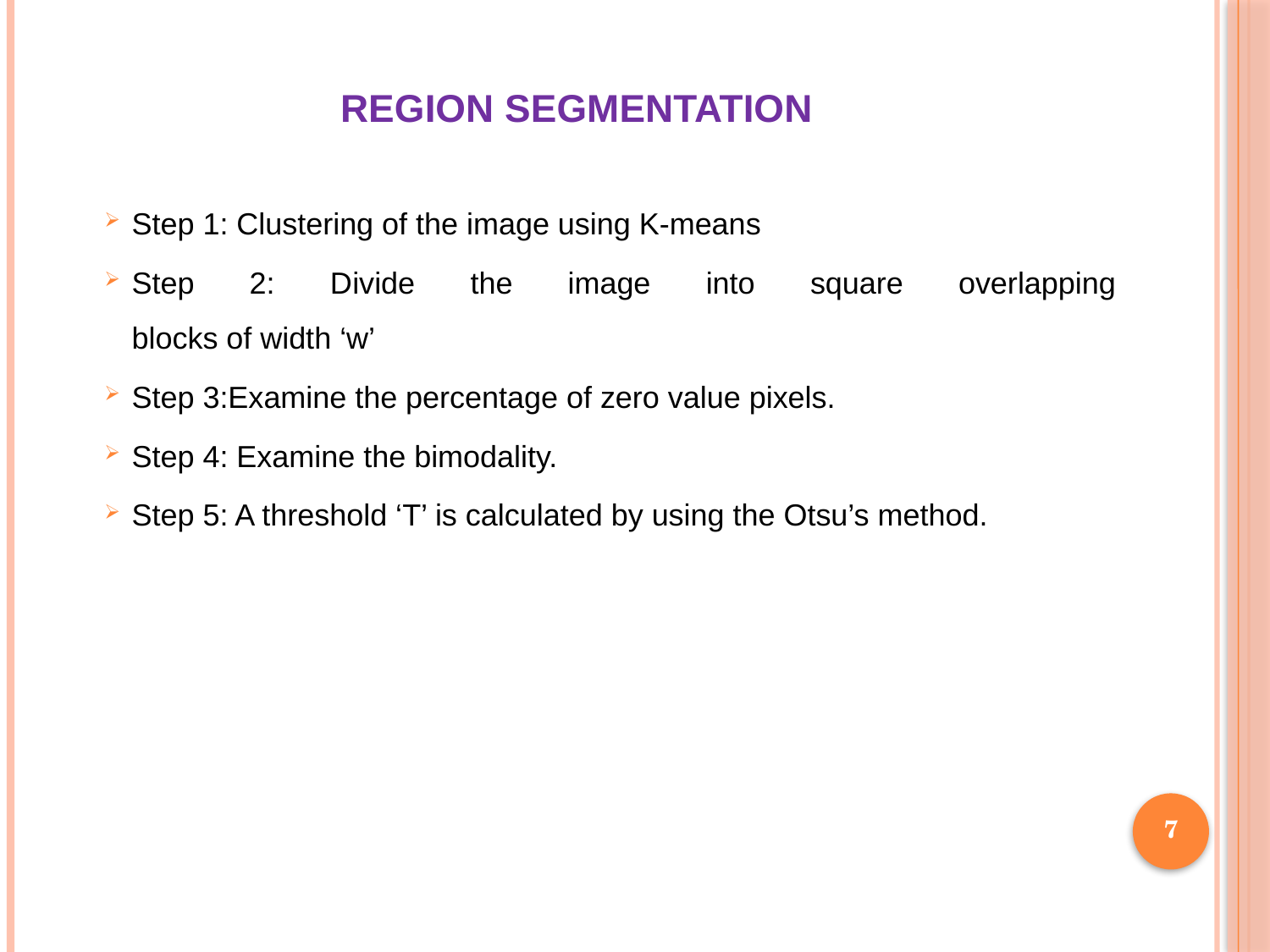

# Region segmentation
Step 1: Clustering of the image using K-means
Step 2: Divide the image into square overlapping
blocks of width ‘w’
Step 3:Examine the percentage of zero value pixels.
Step 4: Examine the bimodality.
Step 5: A threshold ‘T’ is calculated by using the Otsu’s method.

7